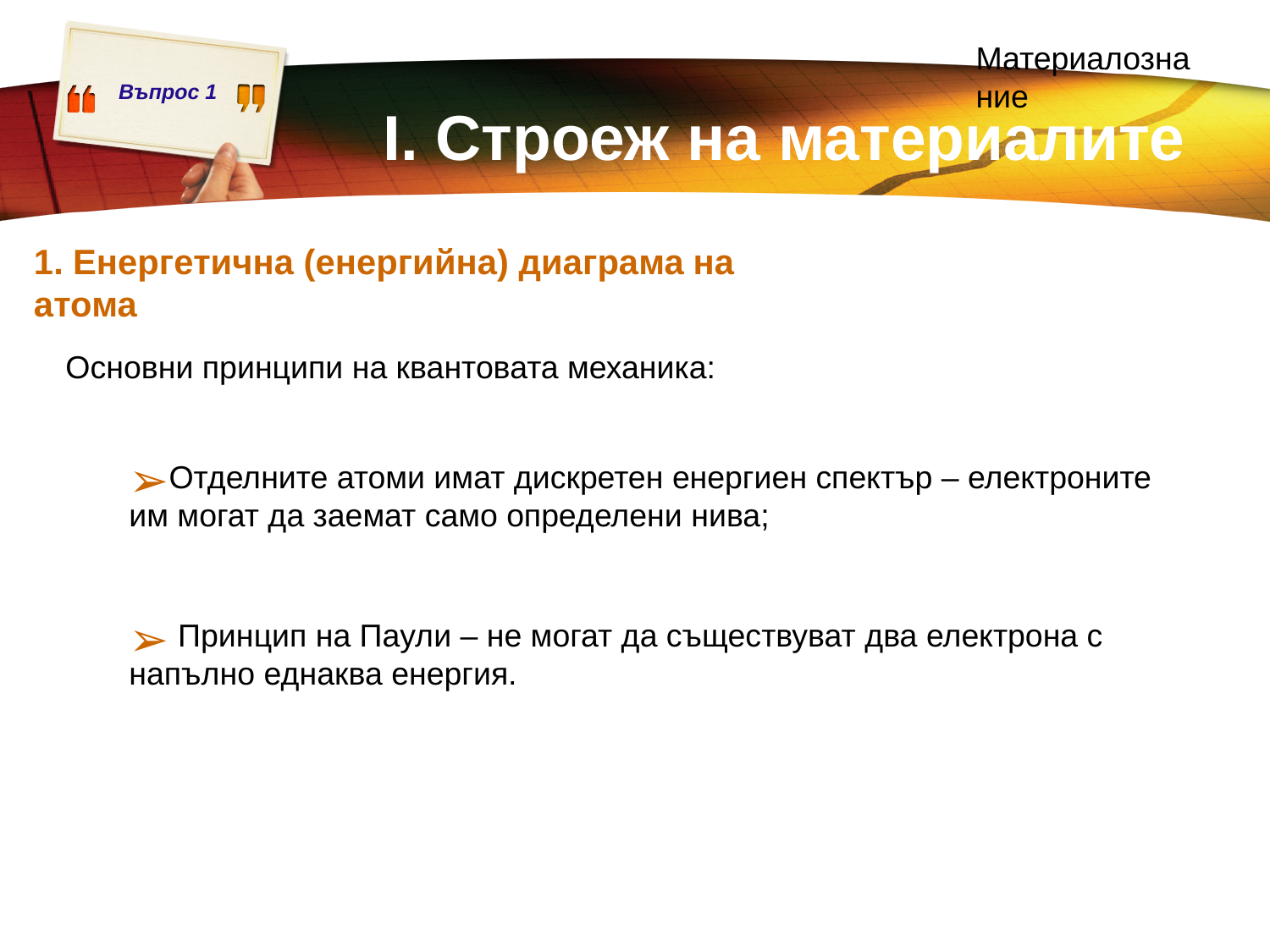

Материалознание
І. Строеж на материалите
1. Енергетична (енергийна) диаграма на атома
Основни принципи на квантовата механика:
Отделните атоми имат дискретен енергиен спектър – електроните им могат да заемат само определени нива;
 Принцип на Паули – не могат да съществуват два електрона с напълно еднаква енергия.